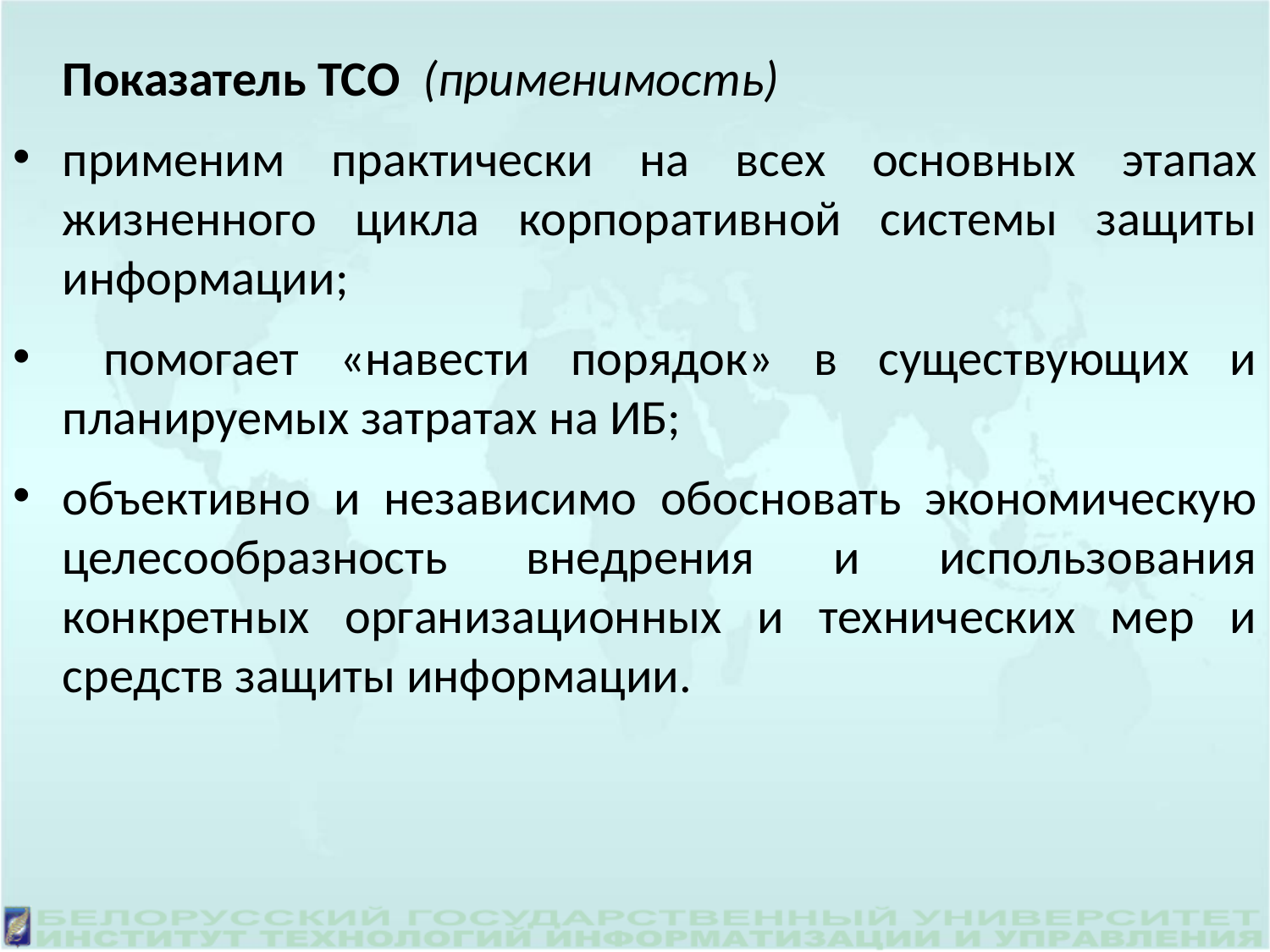

Показатель ТСО  (применимость)
применим практически на всех основных этапах жизненного цикла корпоративной системы защиты информации;
 помогает «навести порядок» в существующих и планируемых затратах на ИБ;
объективно и независимо обосновать экономическую целесообразность внедрения и использования конкретных организационных и технических мер и средств защиты информации.